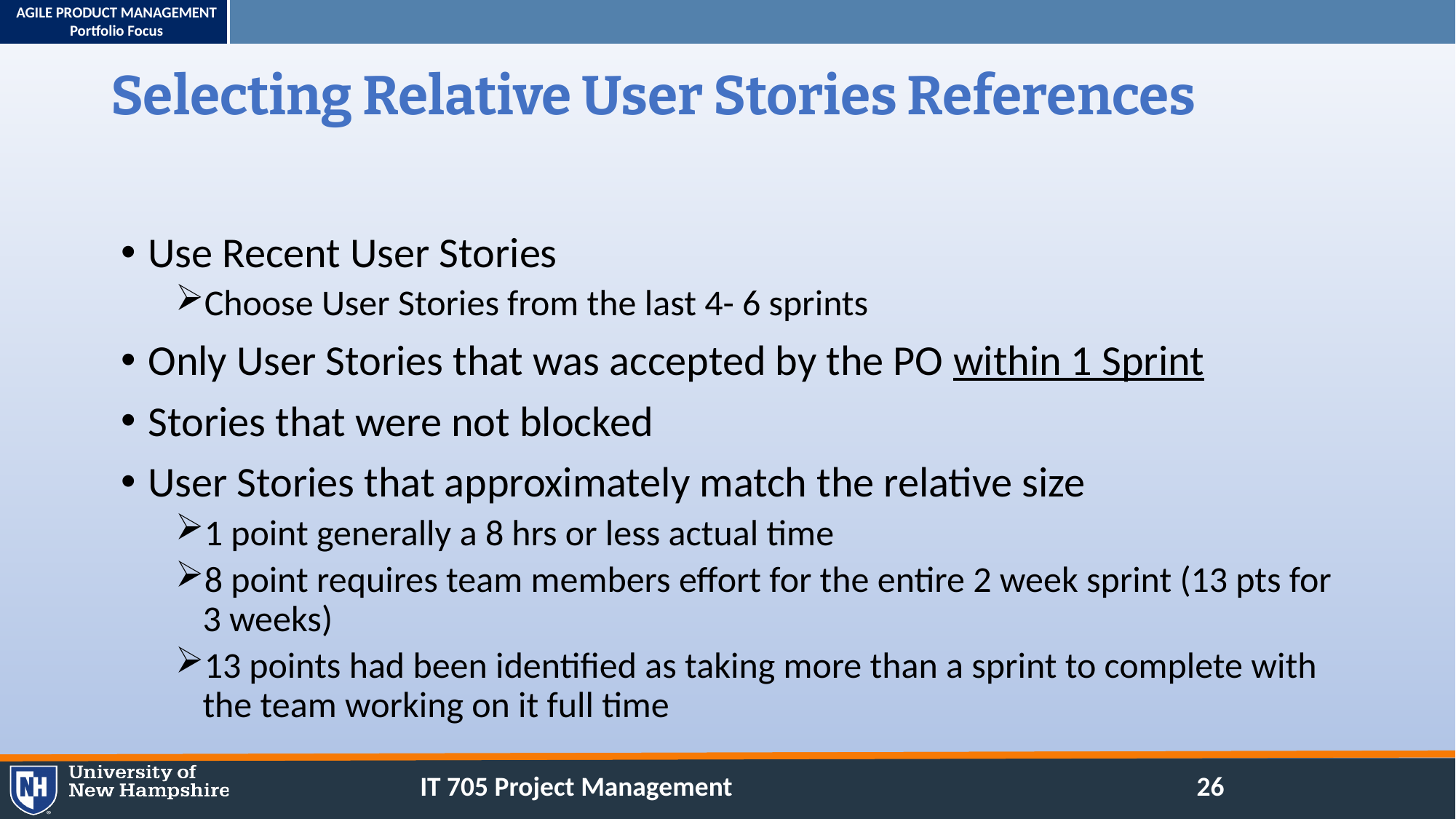

# Selecting Relative User Stories References
Use Recent User Stories
Choose User Stories from the last 4- 6 sprints
Only User Stories that was accepted by the PO within 1 Sprint
Stories that were not blocked
User Stories that approximately match the relative size
1 point generally a 8 hrs or less actual time
8 point requires team members effort for the entire 2 week sprint (13 pts for 3 weeks)
13 points had been identified as taking more than a sprint to complete with the team working on it full time